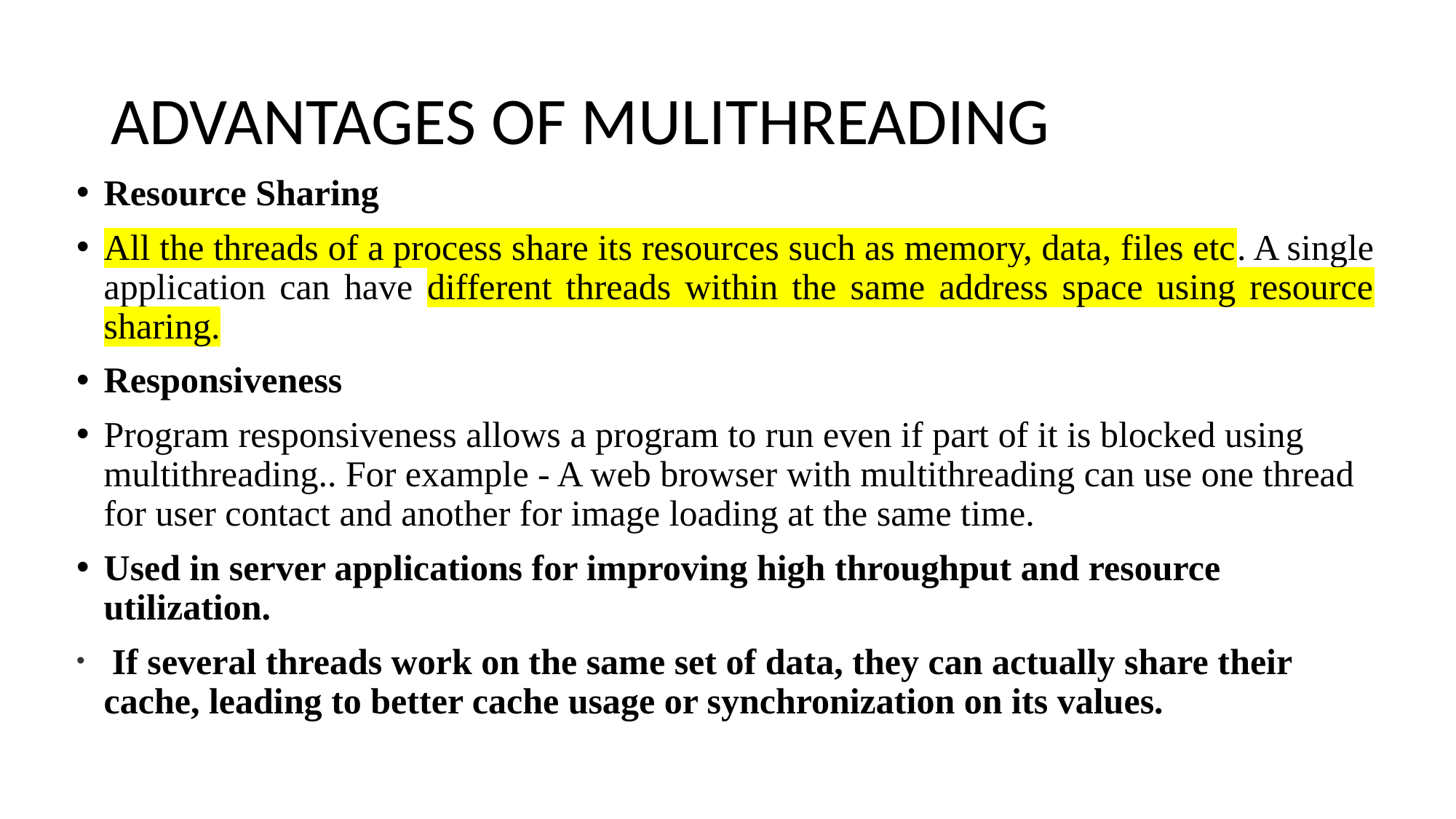

# ADVANTAGES OF MULITHREADING
Resource Sharing
All the threads of a process share its resources such as memory, data, files etc. A single application can have different threads within the same address space using resource sharing.
Responsiveness
Program responsiveness allows a program to run even if part of it is blocked using multithreading.. For example - A web browser with multithreading can use one thread for user contact and another for image loading at the same time.
Used in server applications for improving high throughput and resource utilization.
 If several threads work on the same set of data, they can actually share their cache, leading to better cache usage or synchronization on its values.